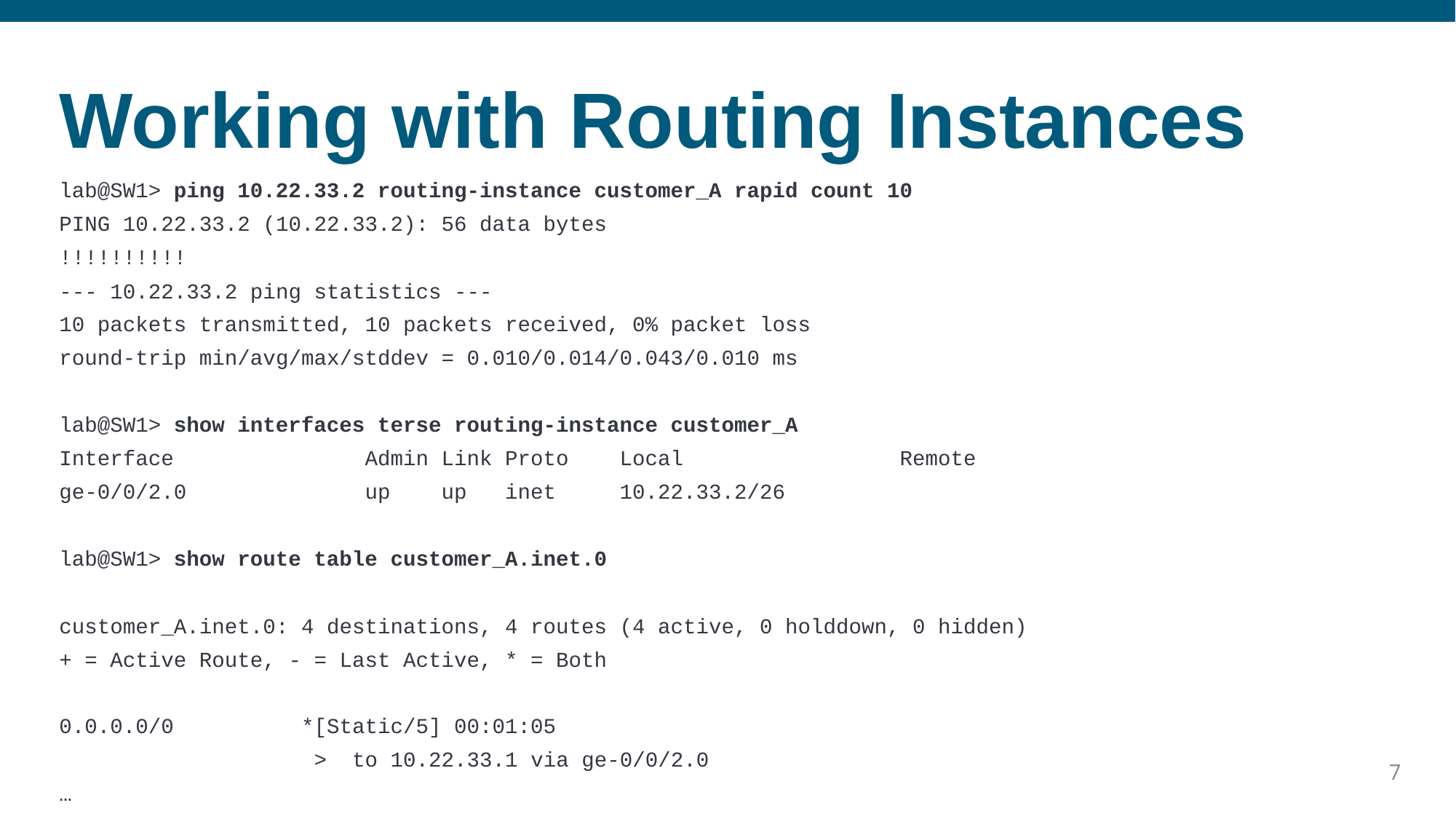

# Working with Routing Instances
lab@SW1> ping 10.22.33.2 routing-instance customer_A rapid count 10
PING 10.22.33.2 (10.22.33.2): 56 data bytes
!!!!!!!!!!
--- 10.22.33.2 ping statistics ---
10 packets transmitted, 10 packets received, 0% packet loss
round-trip min/avg/max/stddev = 0.010/0.014/0.043/0.010 ms

lab@SW1> show interfaces terse routing-instance customer_A
Interface               Admin Link Proto    Local                 Remote
ge-0/0/2.0              up    up   inet     10.22.33.2/26

lab@SW1> show route table customer_A.inet.0

customer_A.inet.0: 4 destinations, 4 routes (4 active, 0 holddown, 0 hidden)
+ = Active Route, - = Last Active, * = Both

0.0.0.0/0          *[Static/5] 00:01:05
                    >  to 10.22.33.1 via ge-0/0/2.0
…